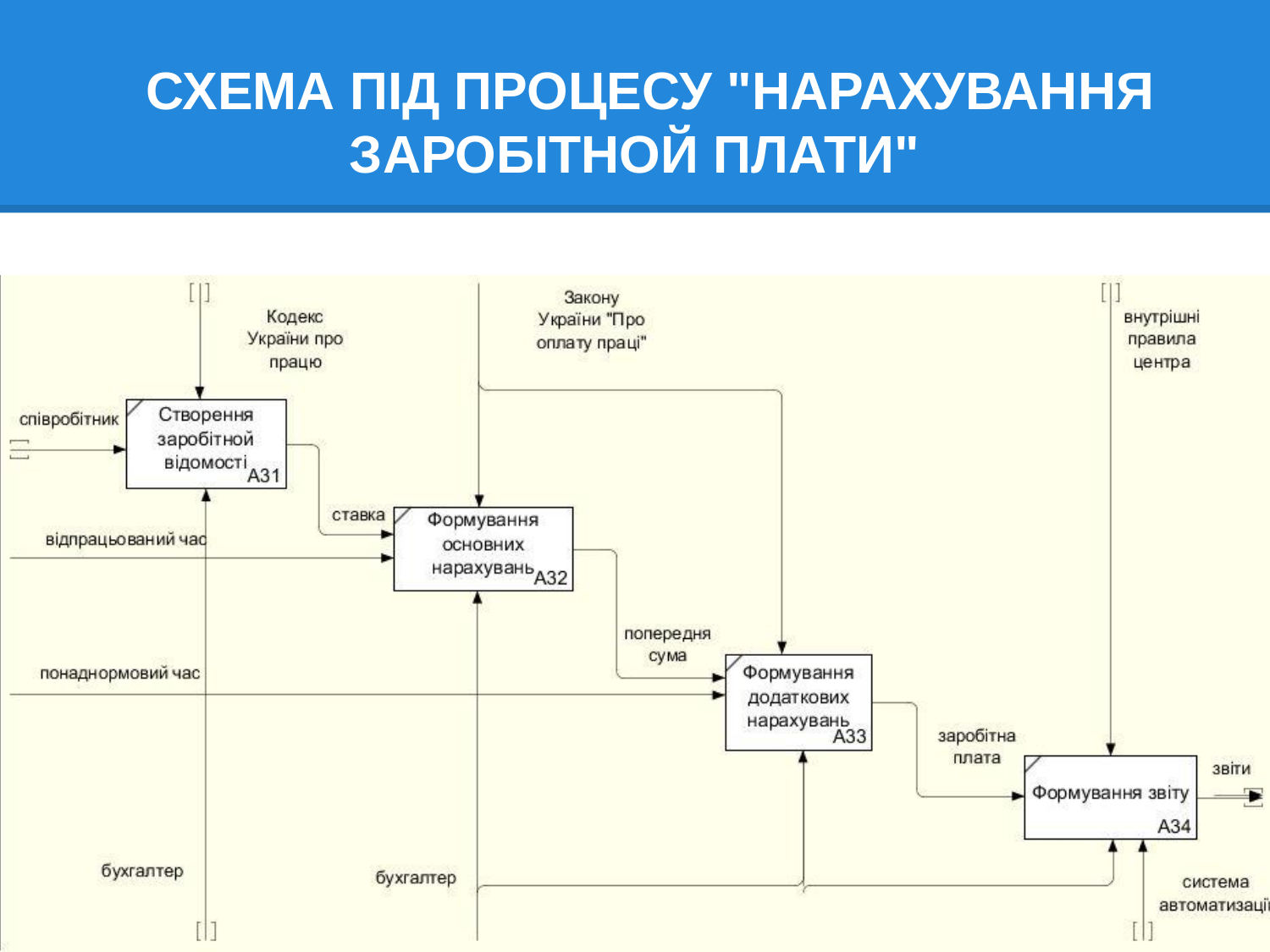

# СХЕМА ПІД ПРОЦЕСУ "НАРАХУВАННЯ ЗАРОБІТНОЙ ПЛАТИ"